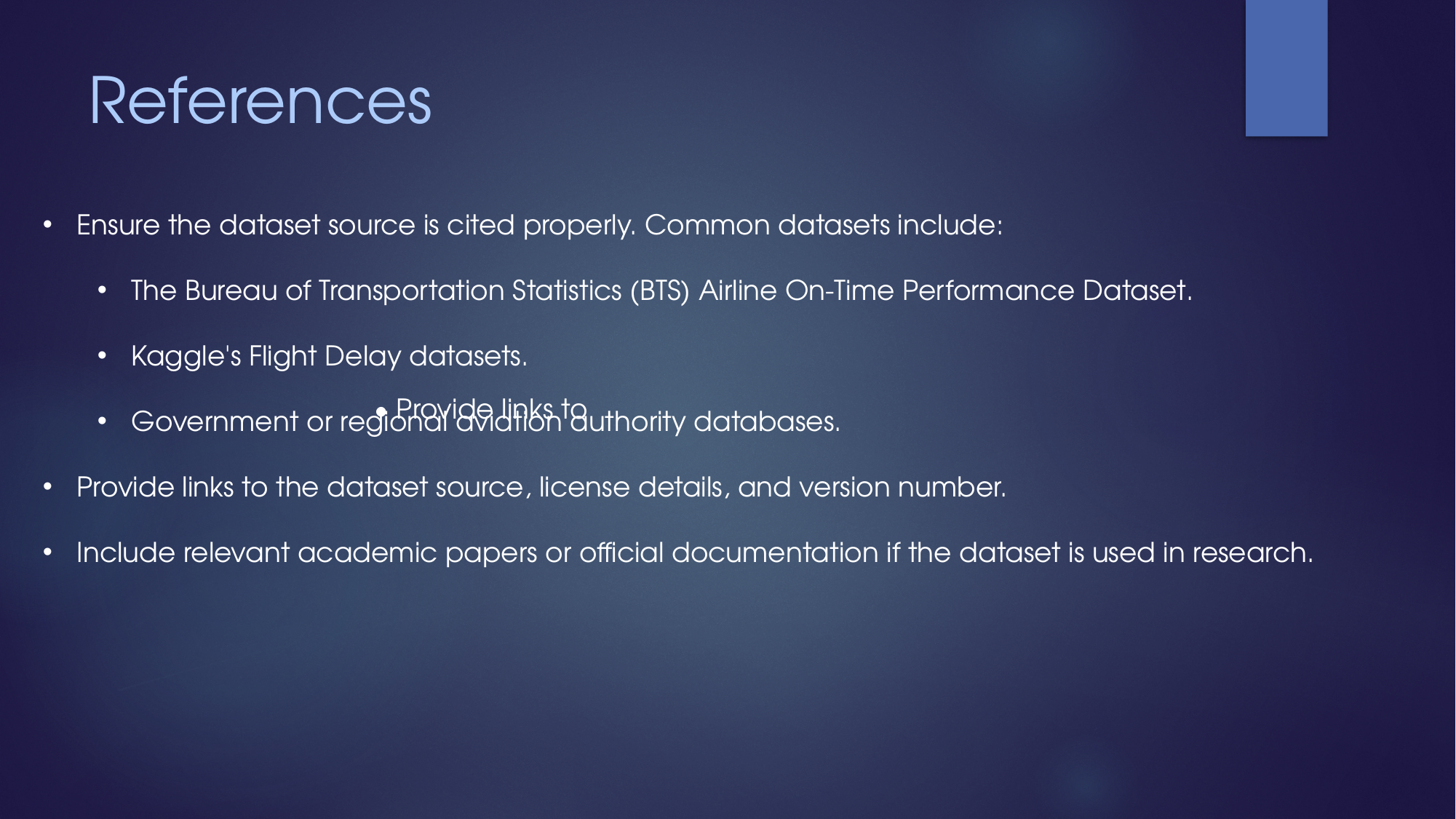

# References
Ensure the dataset source is cited properly. Common datasets include:
The Bureau of Transportation Statistics (BTS) Airline On-Time Performance Dataset.
Kaggle's Flight Delay datasets.
Government or regional aviation authority databases.
Provide links to the dataset source, license details, and version number.
Include relevant academic papers or official documentation if the dataset is used in research.
• Provide links to